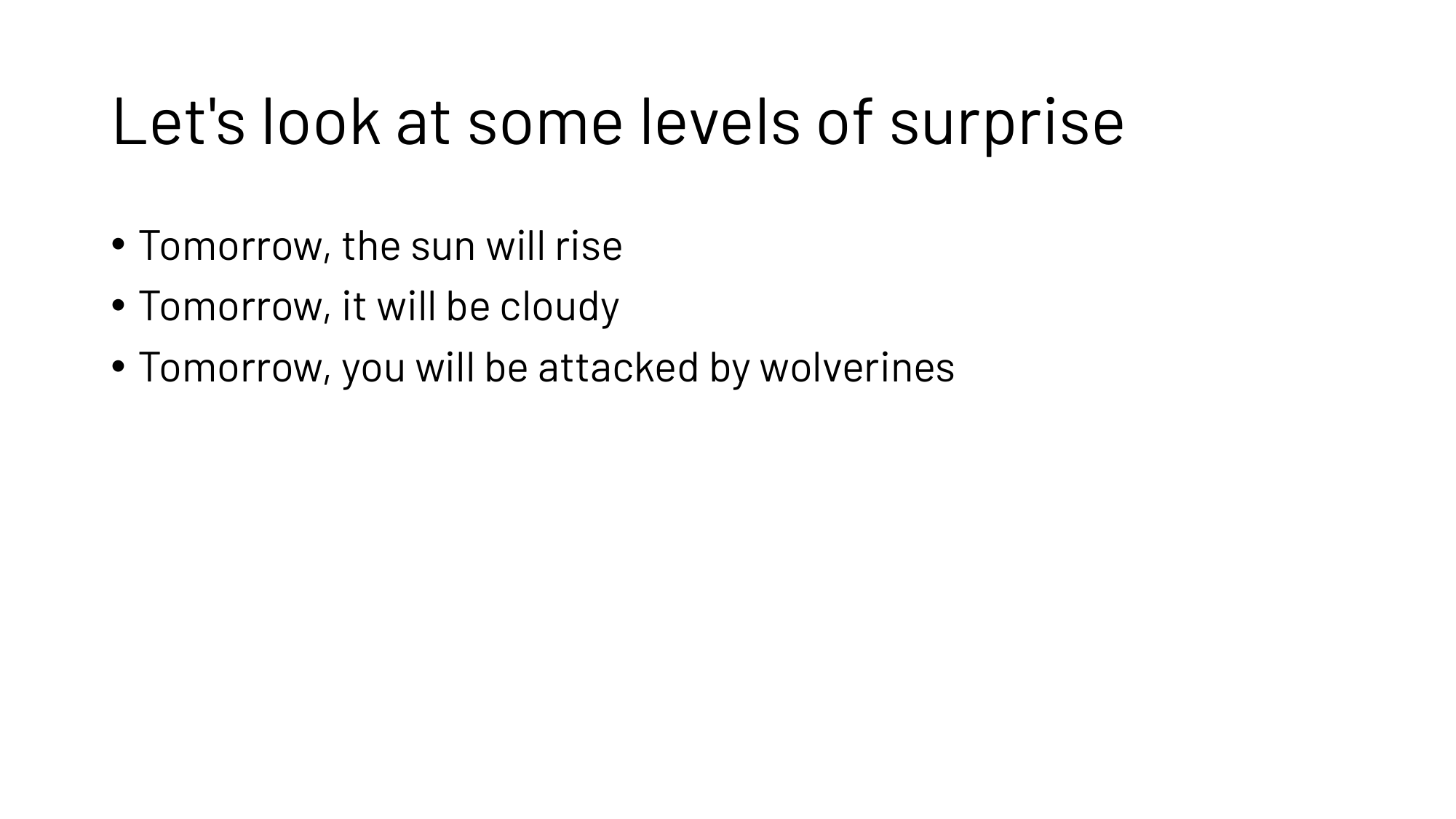

# Let's look at some levels of surprise
Tomorrow, the sun will rise
Tomorrow, it will be cloudy
Tomorrow, you will be attacked by wolverines